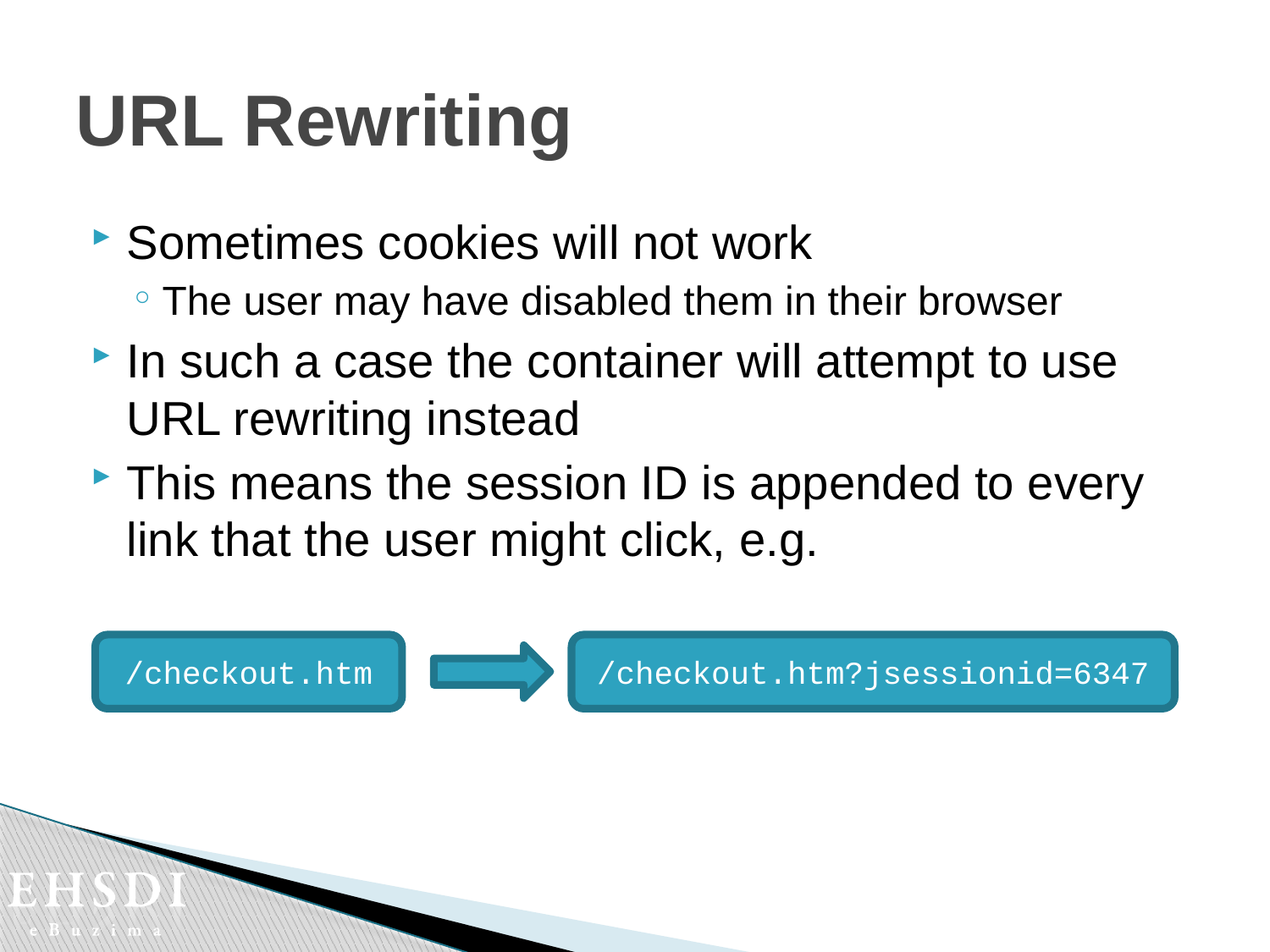

# URL Rewriting
Sometimes cookies will not work
The user may have disabled them in their browser
In such a case the container will attempt to use URL rewriting instead
This means the session ID is appended to every link that the user might click, e.g.
/checkout.htm
/checkout.htm?jsessionid=6347